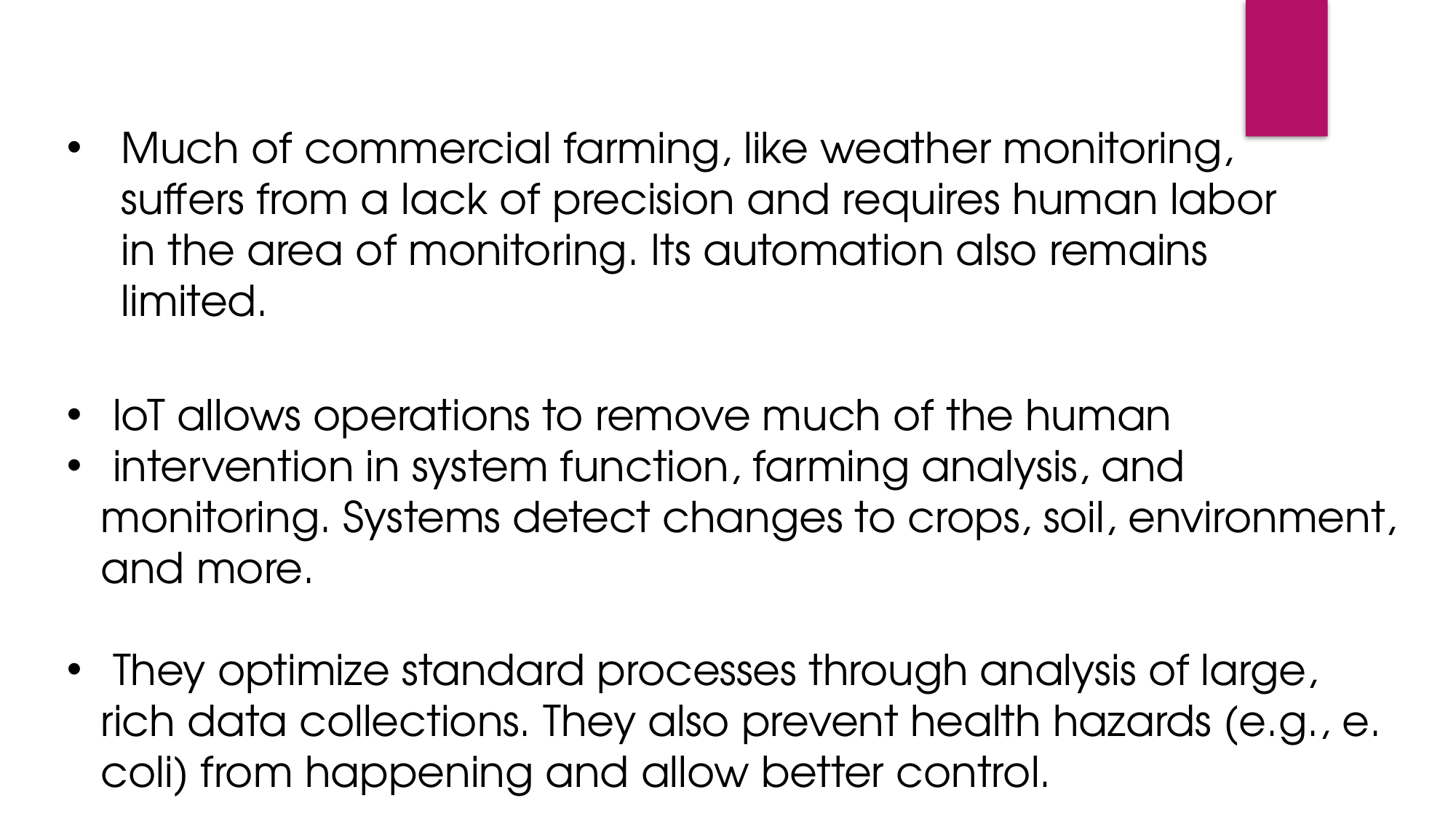

Much of commercial farming, like weather monitoring, suffers from a lack of precision and requires human labor in the area of monitoring. Its automation also remains limited.
 loT allows operations to remove much of the human
 intervention in system function, farming analysis, and monitoring. Systems detect changes to crops, soil, environment, and more.

 They optimize standard processes through analysis of large, rich data collections. They also prevent health hazards (e.g., e. coli) from happening and allow better control.